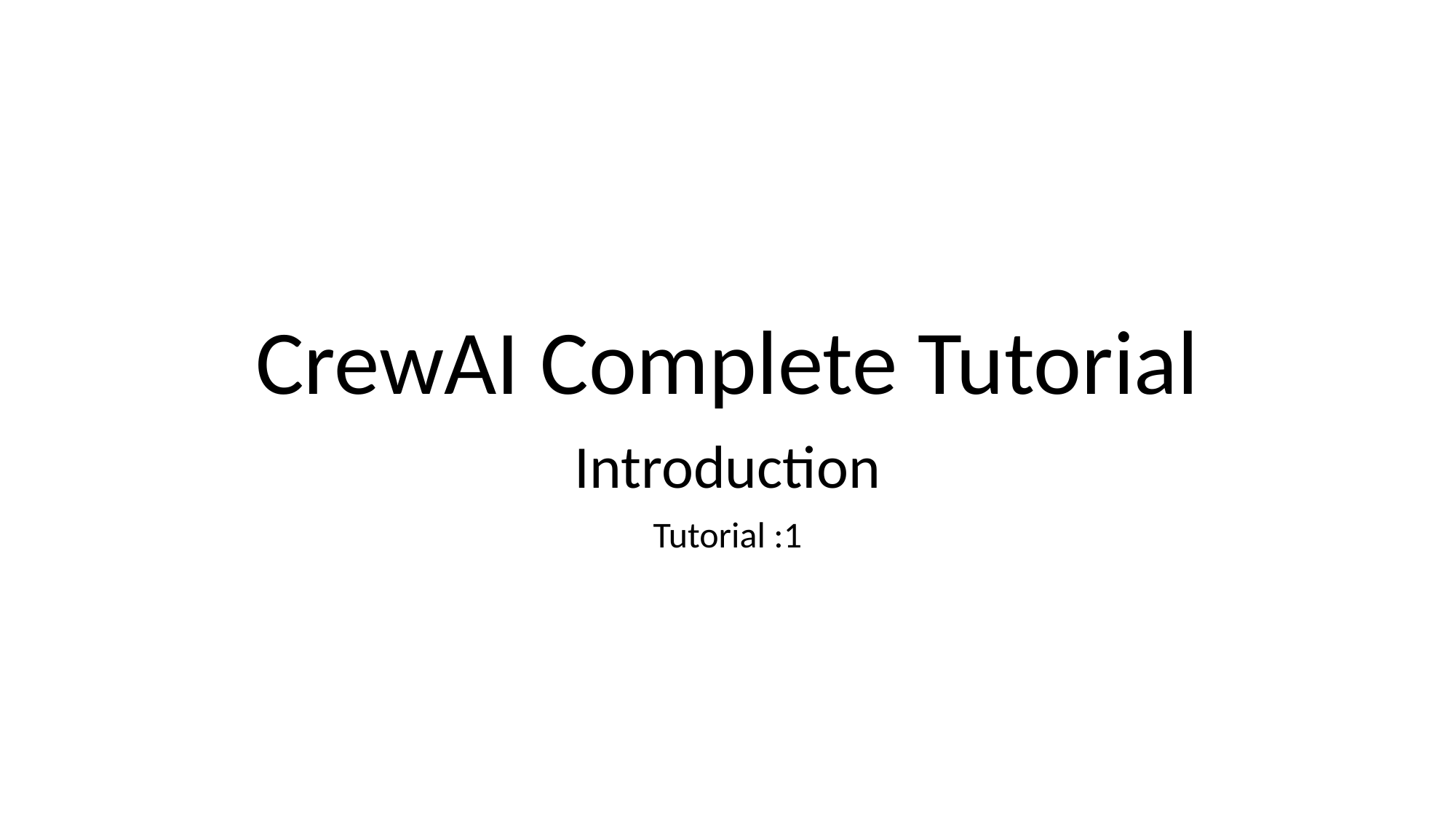

# CrewAI Complete Tutorial
Introduction
Tutorial :1